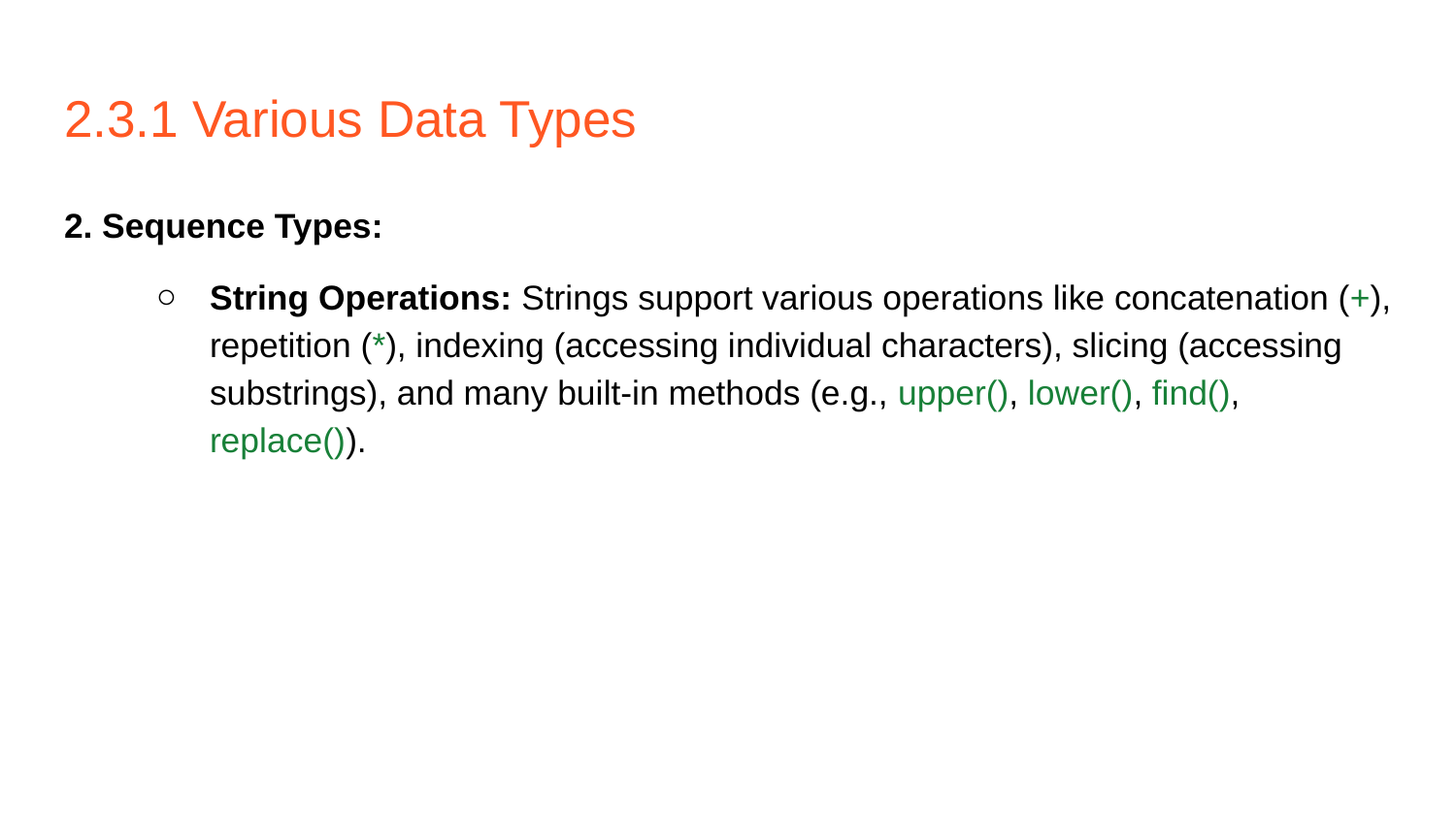

# 2.3.1 Various Data Types
2. Sequence Types:
String Operations: Strings support various operations like concatenation (+), repetition (*), indexing (accessing individual characters), slicing (accessing substrings), and many built-in methods (e.g., upper(), lower(), find(), replace()).